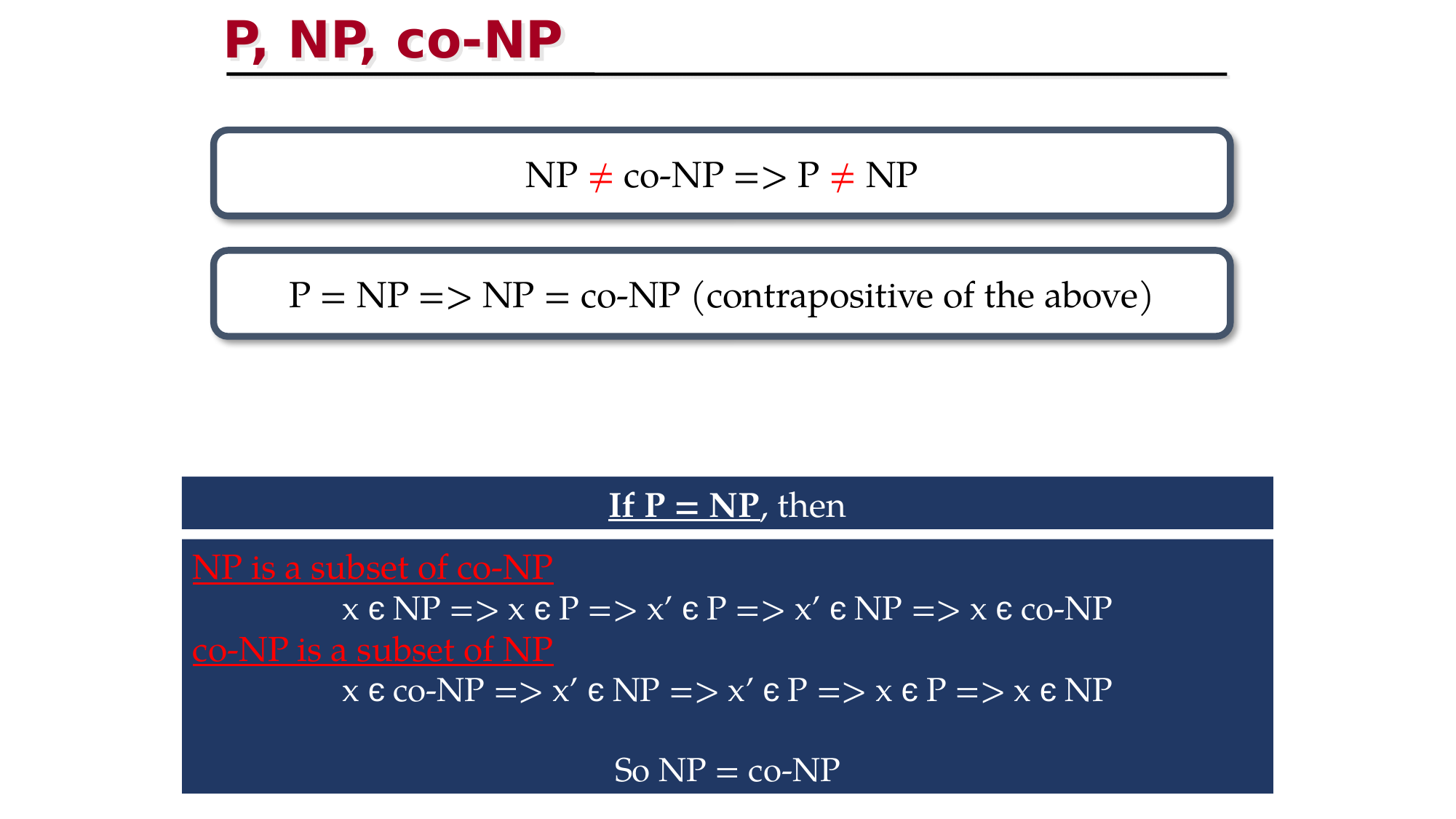

P, NP, co-NP

NP ≠ co-NP => P ≠ NP
P = NP => NP = co-NP (contrapositive of the above)
If P = NP, then
NP is a subset of co-NP
x є NP => x є P => x’ є P => x’ є NP => x є co-NP
co-NP is a subset of NP
x є co-NP => x’ є NP => x’ є P => x є P => x є NP

So NP = co-NP